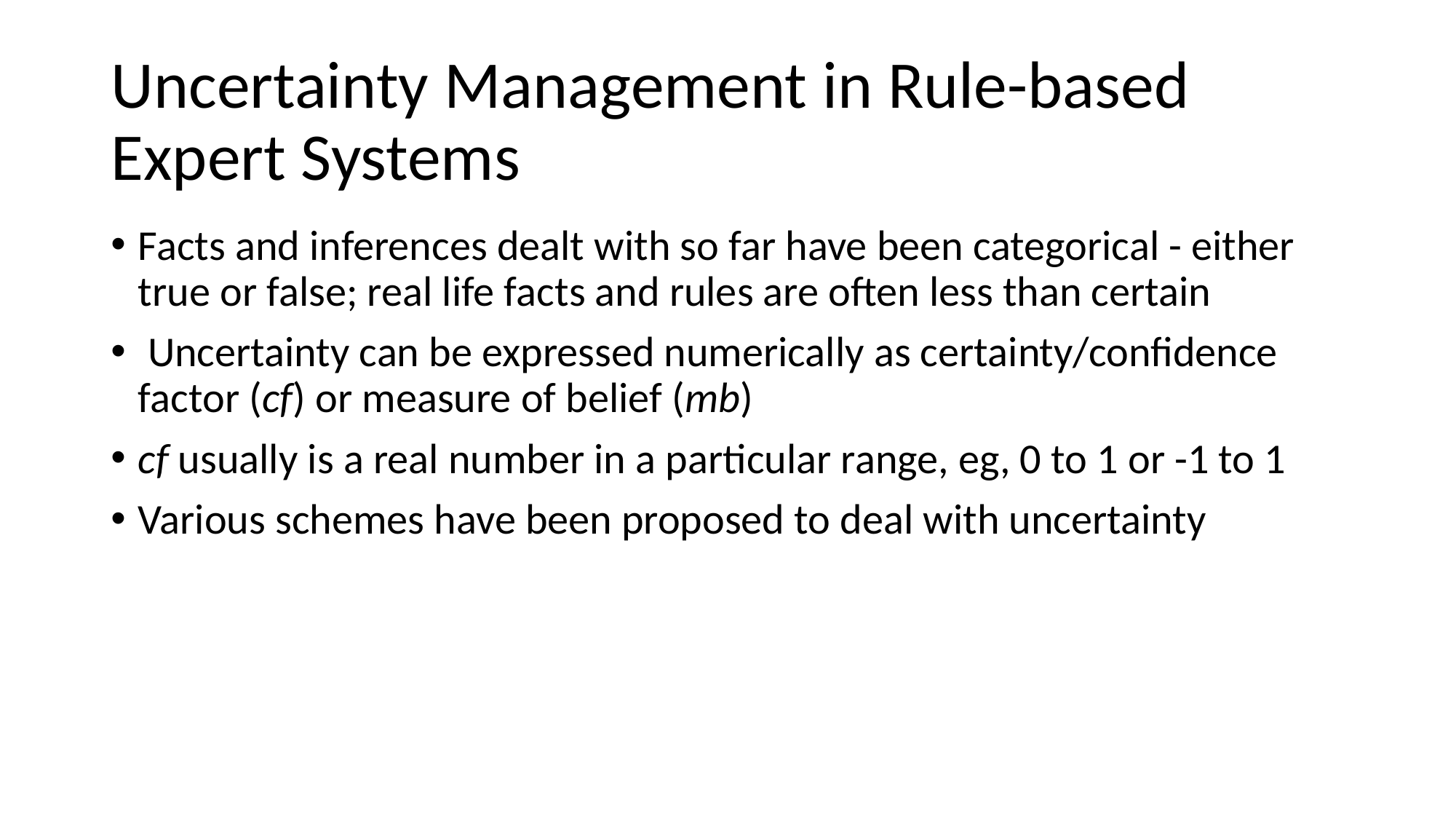

# Uncertainty Management in Rule-based Expert Systems
Facts and inferences dealt with so far have been categorical - either true or false; real life facts and rules are often less than certain
 Uncertainty can be expressed numerically as certainty/confidence factor (cf) or measure of belief (mb)
cf usually is a real number in a particular range, eg, 0 to 1 or -1 to 1
Various schemes have been proposed to deal with uncertainty